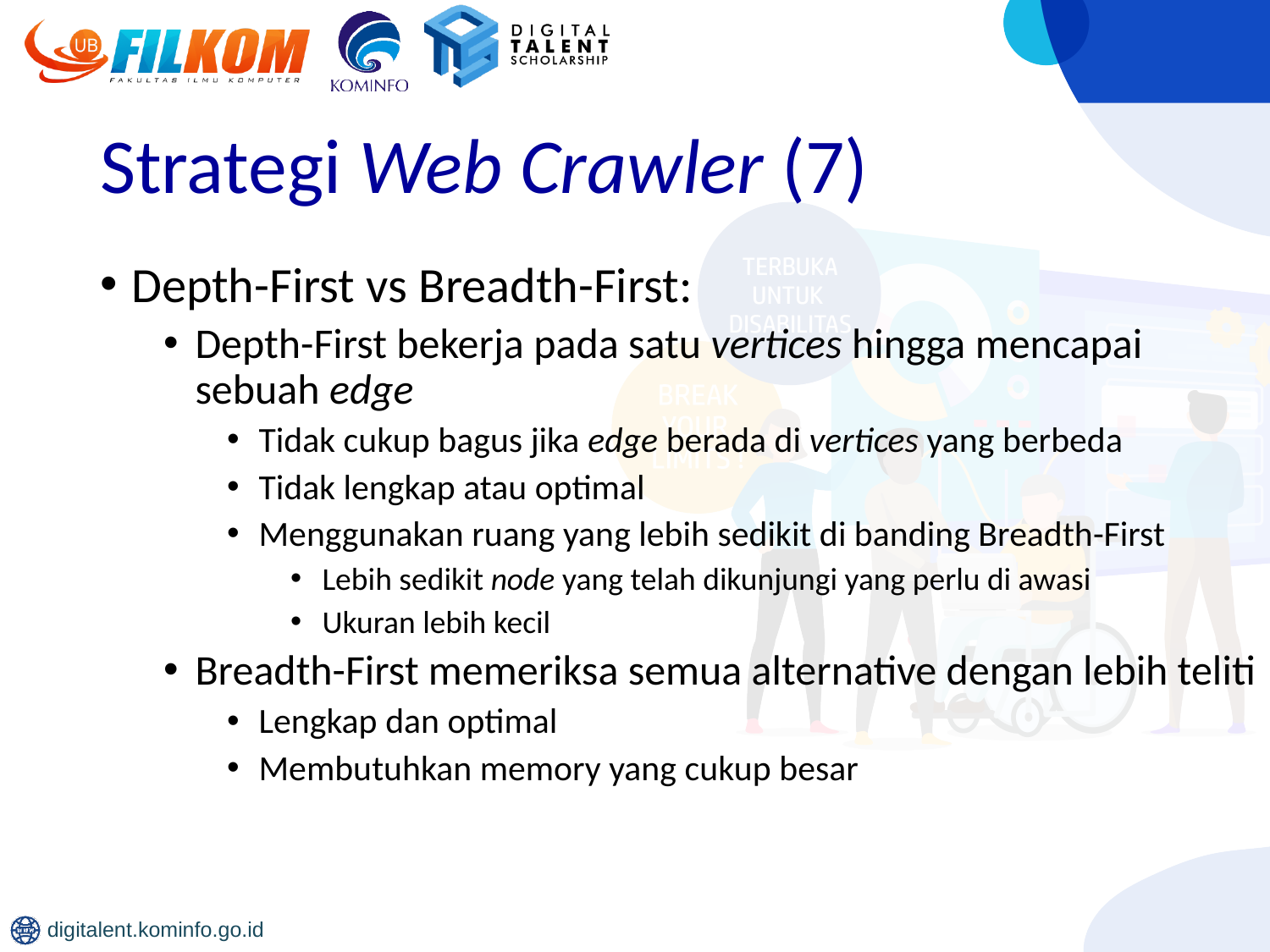

# Strategi Web Crawler (7)
Depth-First vs Breadth-First:
Depth-First bekerja pada satu vertices hingga mencapai sebuah edge
Tidak cukup bagus jika edge berada di vertices yang berbeda
Tidak lengkap atau optimal
Menggunakan ruang yang lebih sedikit di banding Breadth-First
Lebih sedikit node yang telah dikunjungi yang perlu di awasi
Ukuran lebih kecil
Breadth-First memeriksa semua alternative dengan lebih teliti
Lengkap dan optimal
Membutuhkan memory yang cukup besar